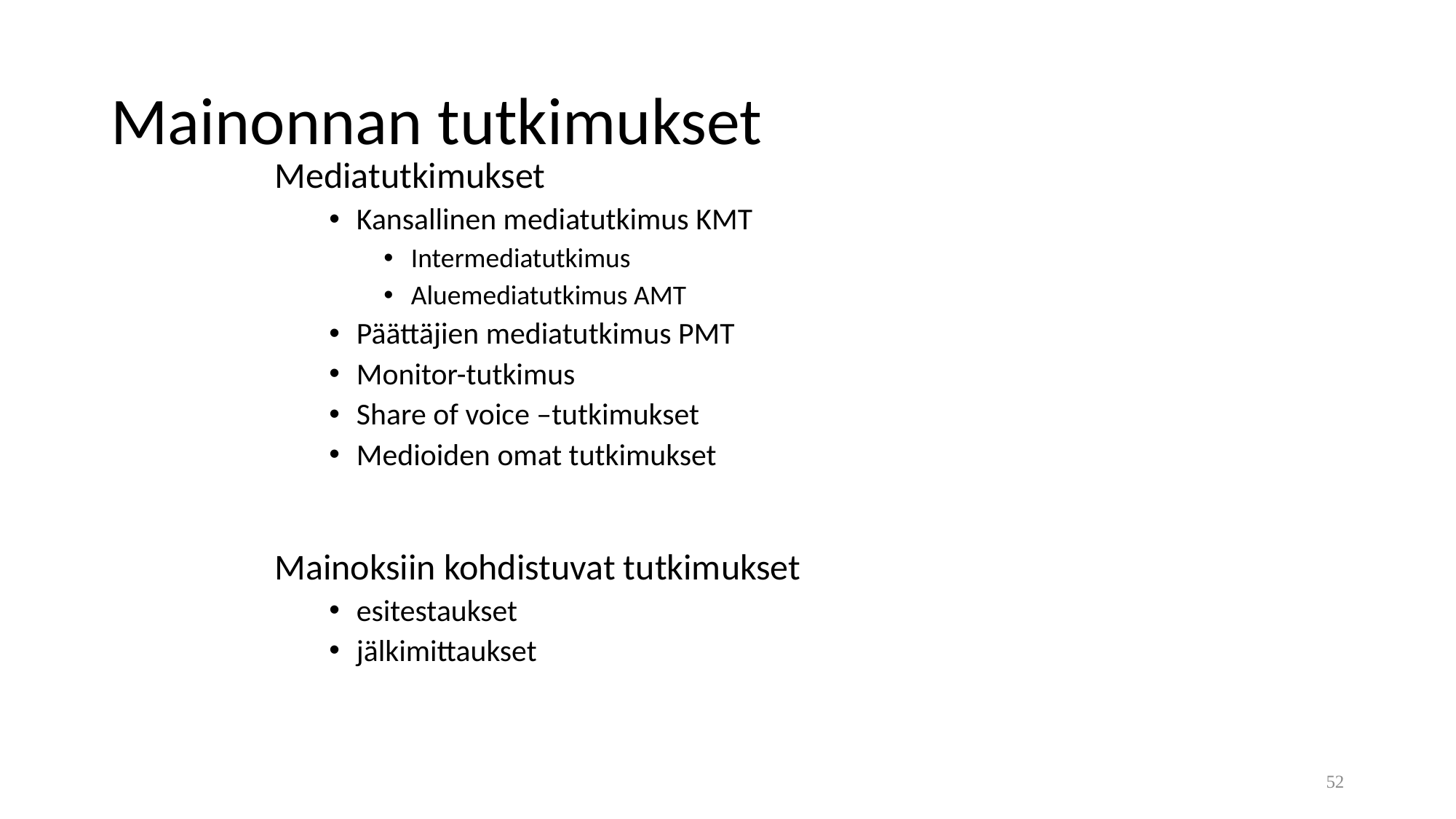

# Mainonnan tutkimukset
Mediatutkimukset
Kansallinen mediatutkimus KMT
Intermediatutkimus
Aluemediatutkimus AMT
Päättäjien mediatutkimus PMT
Monitor-tutkimus
Share of voice –tutkimukset
Medioiden omat tutkimukset

Mainoksiin kohdistuvat tutkimukset
esitestaukset
jälkimittaukset
52